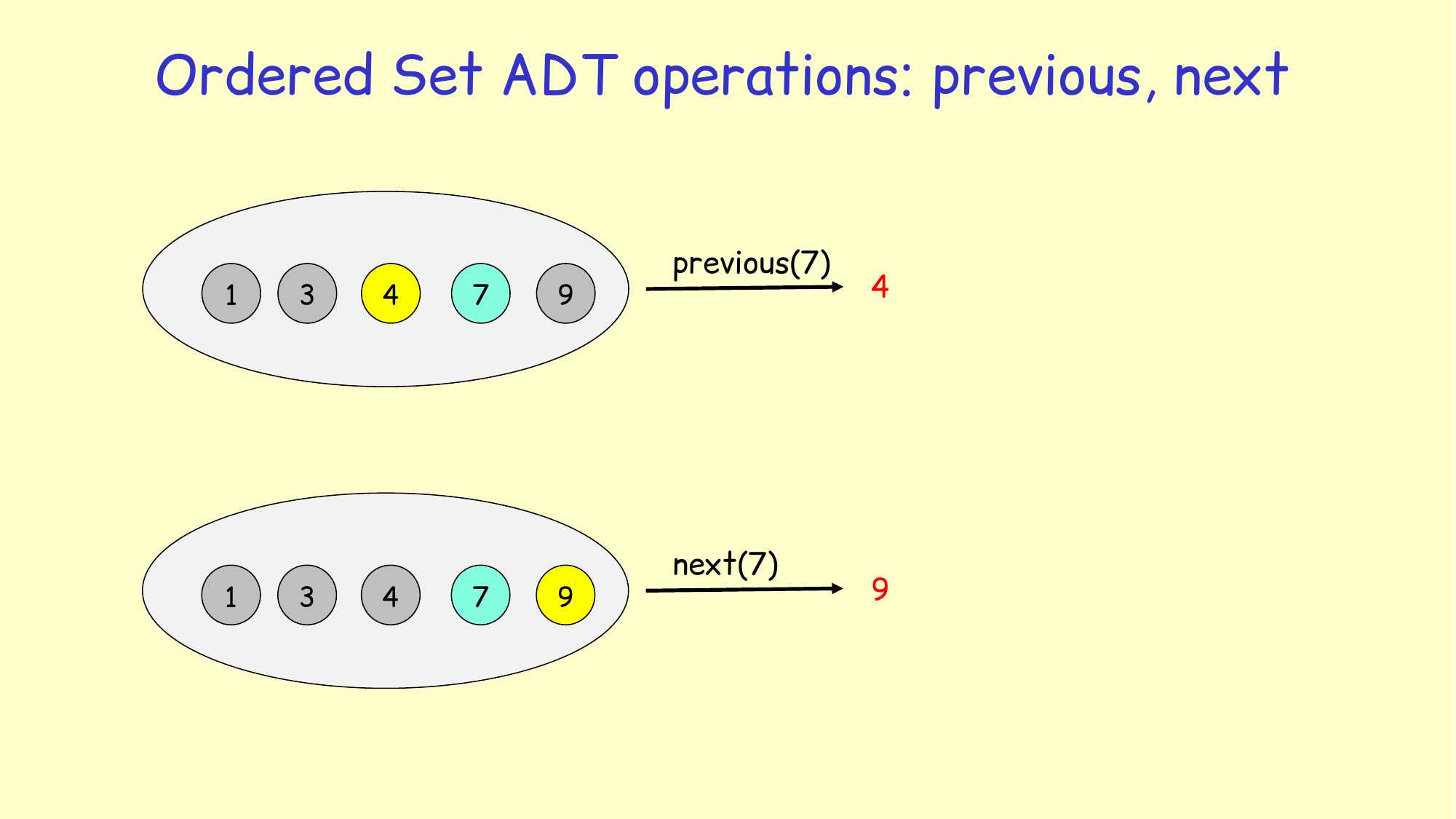

# Ordered Set ADT operations: previous, next

previous(7)
4
1
4
7
9
3

next(7)
9
1
4
7
9
3